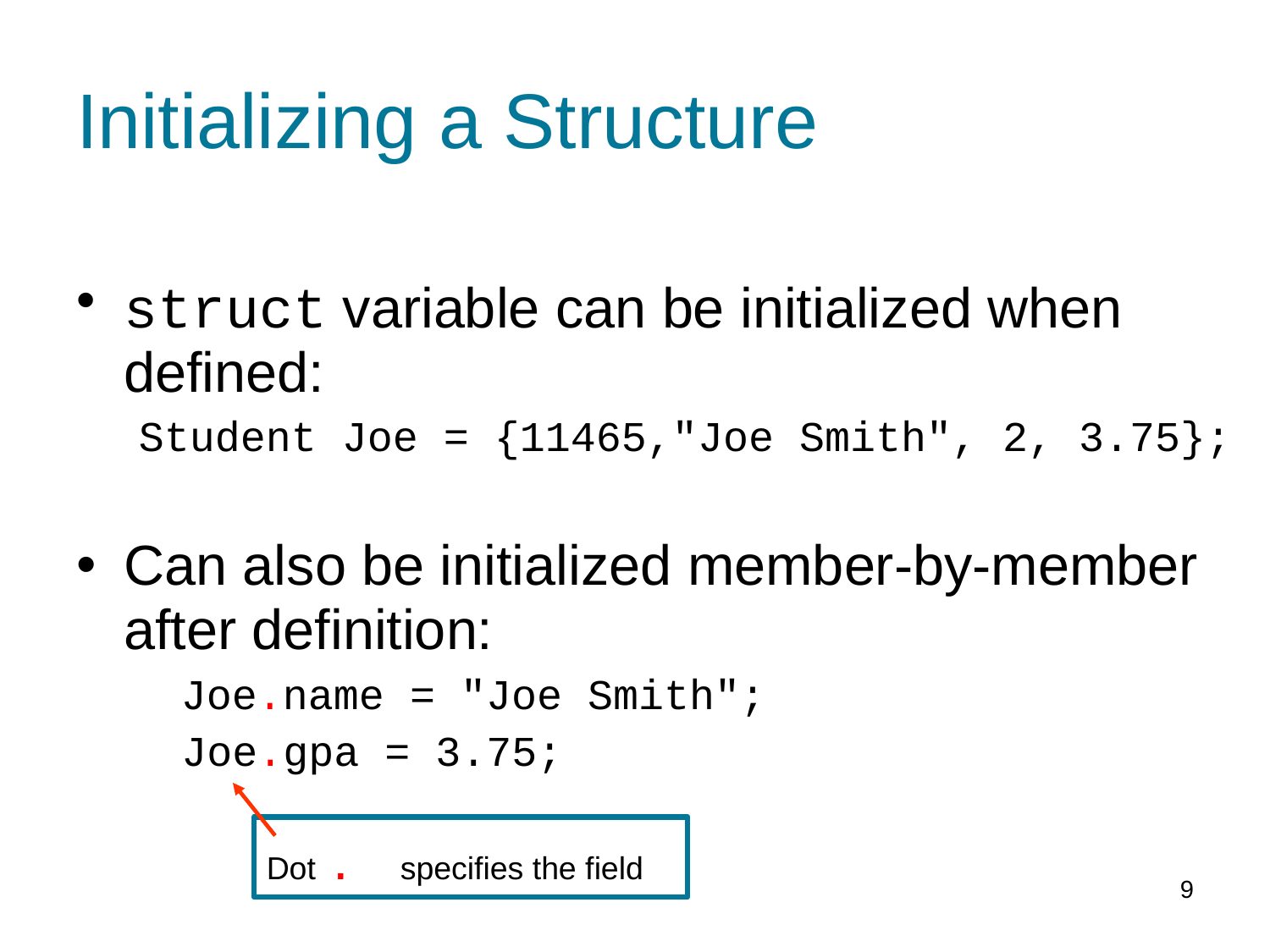

# Initializing a Structure
struct variable can be initialized when defined:
Student Joe = {11465,"Joe Smith", 2, 3.75};
Can also be initialized member-by-member after definition:
Joe.name = "Joe Smith";
Joe.gpa = 3.75;
Dot  .     specifies the field
9